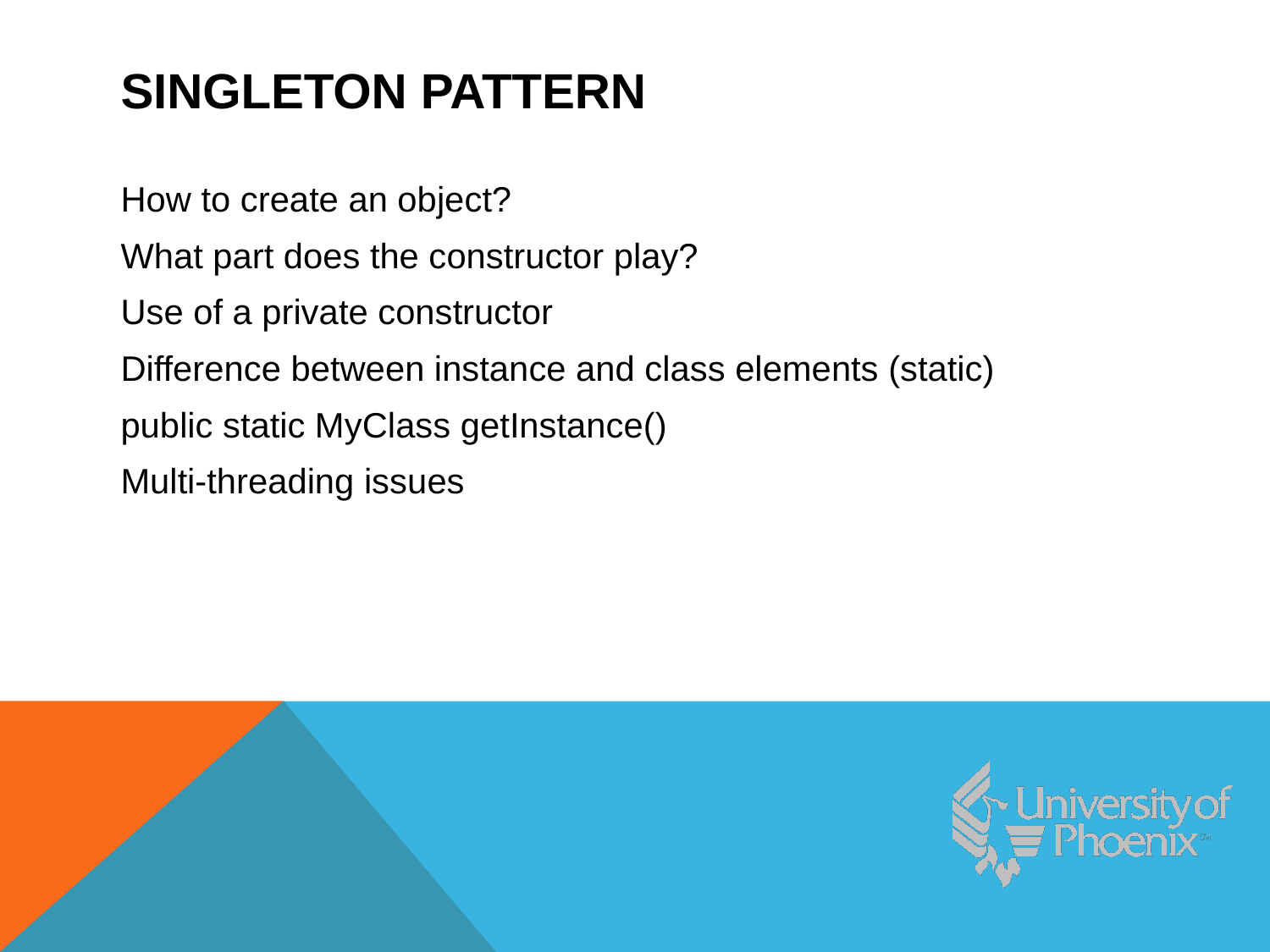

# Singleton Pattern
How to create an object?
What part does the constructor play?
Use of a private constructor
Difference between instance and class elements (static)
public static MyClass getInstance()
Multi-threading issues